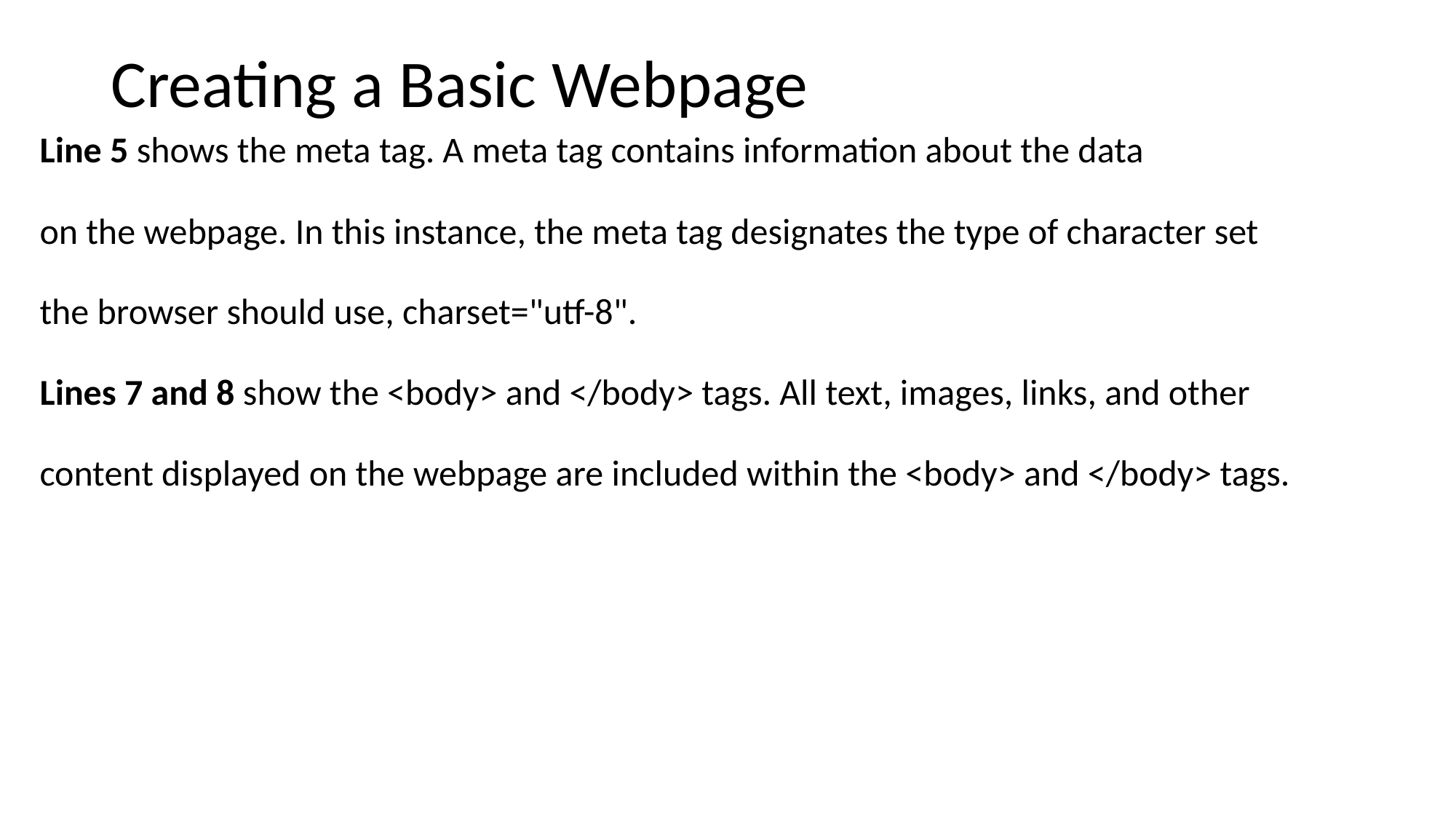

# Creating a Basic Webpage
Line 5 shows the meta tag. A meta tag contains information about the data
on the webpage. In this instance, the meta tag designates the type of character set
the browser should use, charset="utf-8".
Lines 7 and 8 show the <body> and </body> tags. All text, images, links, and other
content displayed on the webpage are included within the <body> and </body> tags.